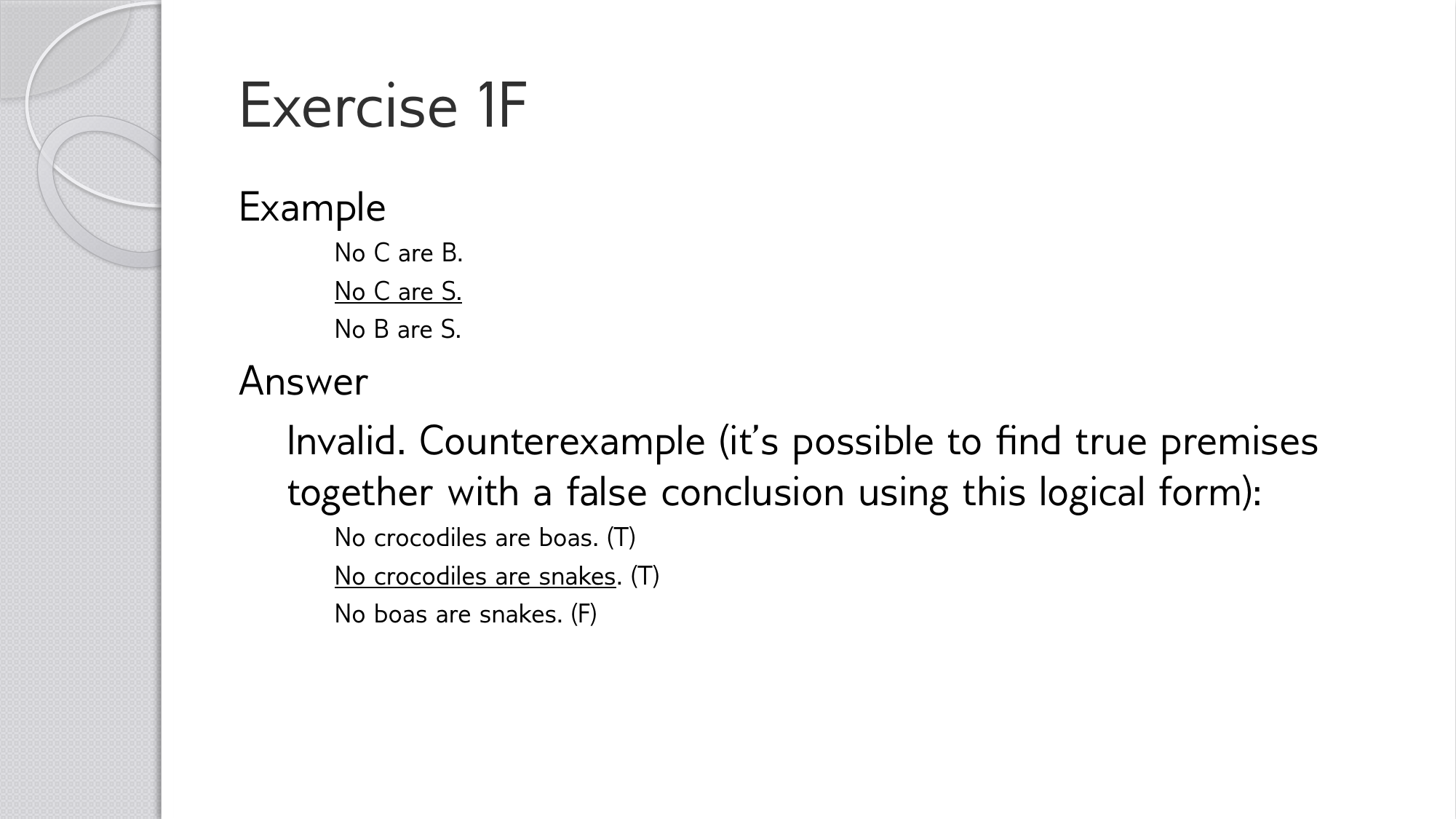

# Exercise 1F
Example
No C are B.
No C are S.
No B are S.
Answer
Invalid. Counterexample (it’s possible to find true premises together with a false conclusion using this logical form):
No crocodiles are boas. (T)
No crocodiles are snakes. (T)
No boas are snakes. (F)